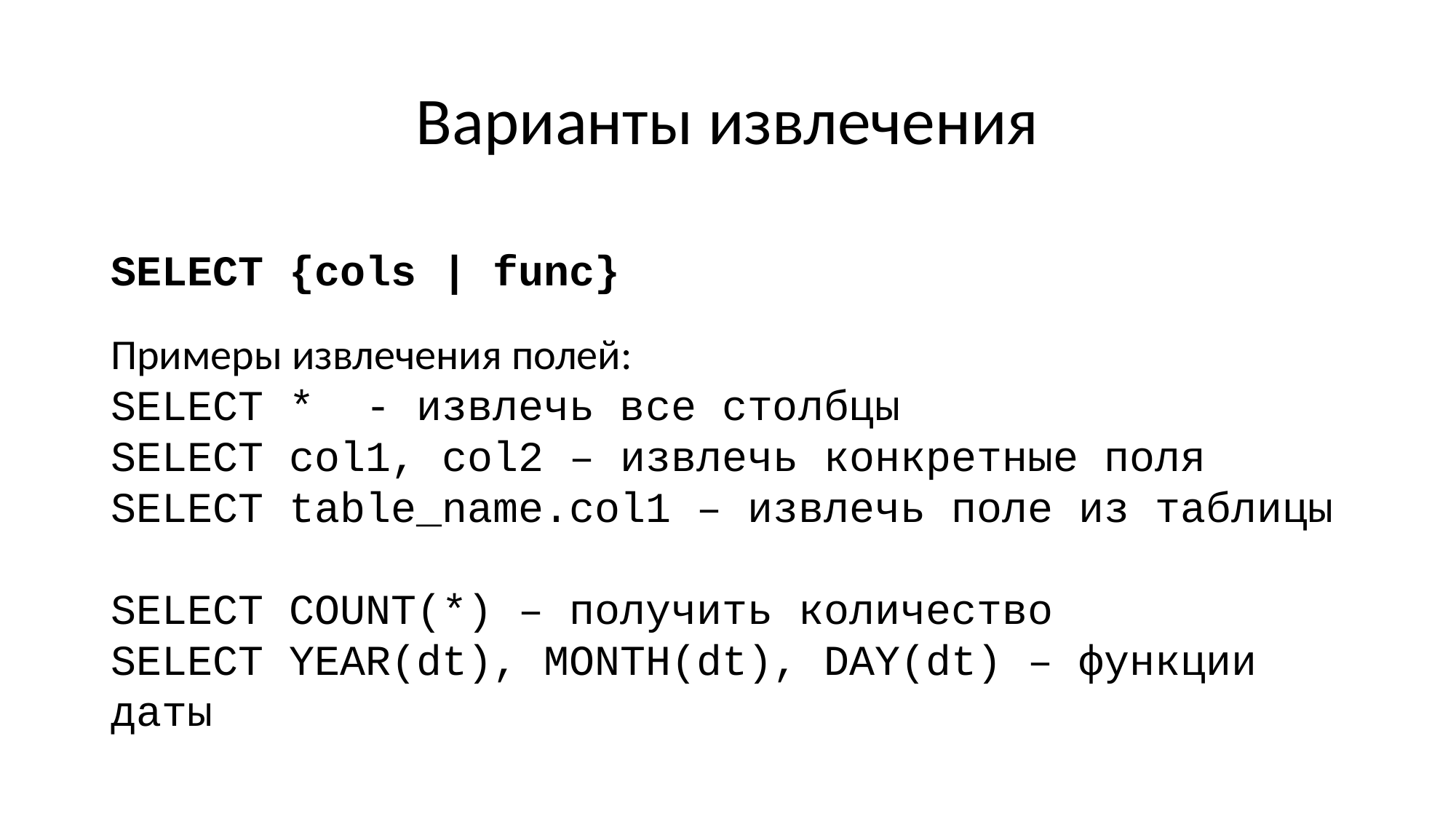

# Варианты извлечения
SELECT {cols | func}

Примеры извлечения полей:
SELECT *  - извлечь все столбцы
SELECT col1, col2 – извлечь конкретные поля
SELECT table_name.col1 – извлечь поле из таблицы

SELECT COUNT(*) – получить количество
SELECT YEAR(dt), MONTH(dt), DAY(dt) – функции даты